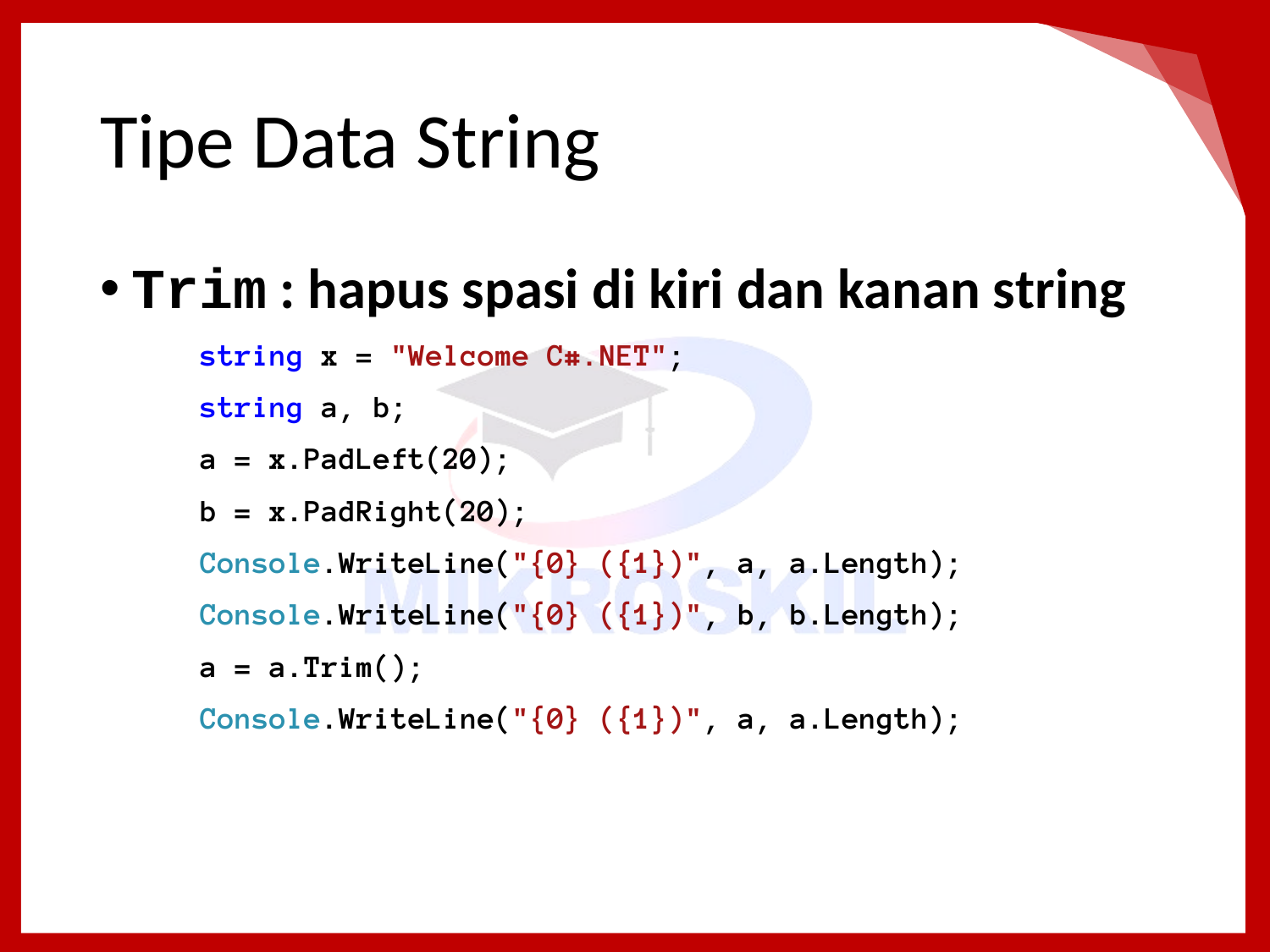

# Tipe Data String
Trim : hapus spasi di kiri dan kanan string
string x = "Welcome C#.NET";
string a, b;
a = x.PadLeft(20);
b = x.PadRight(20);
Console.WriteLine("{0} ({1})", a, a.Length);
Console.WriteLine("{0} ({1})", b, b.Length);
a = a.Trim();
Console.WriteLine("{0} ({1})", a, a.Length);